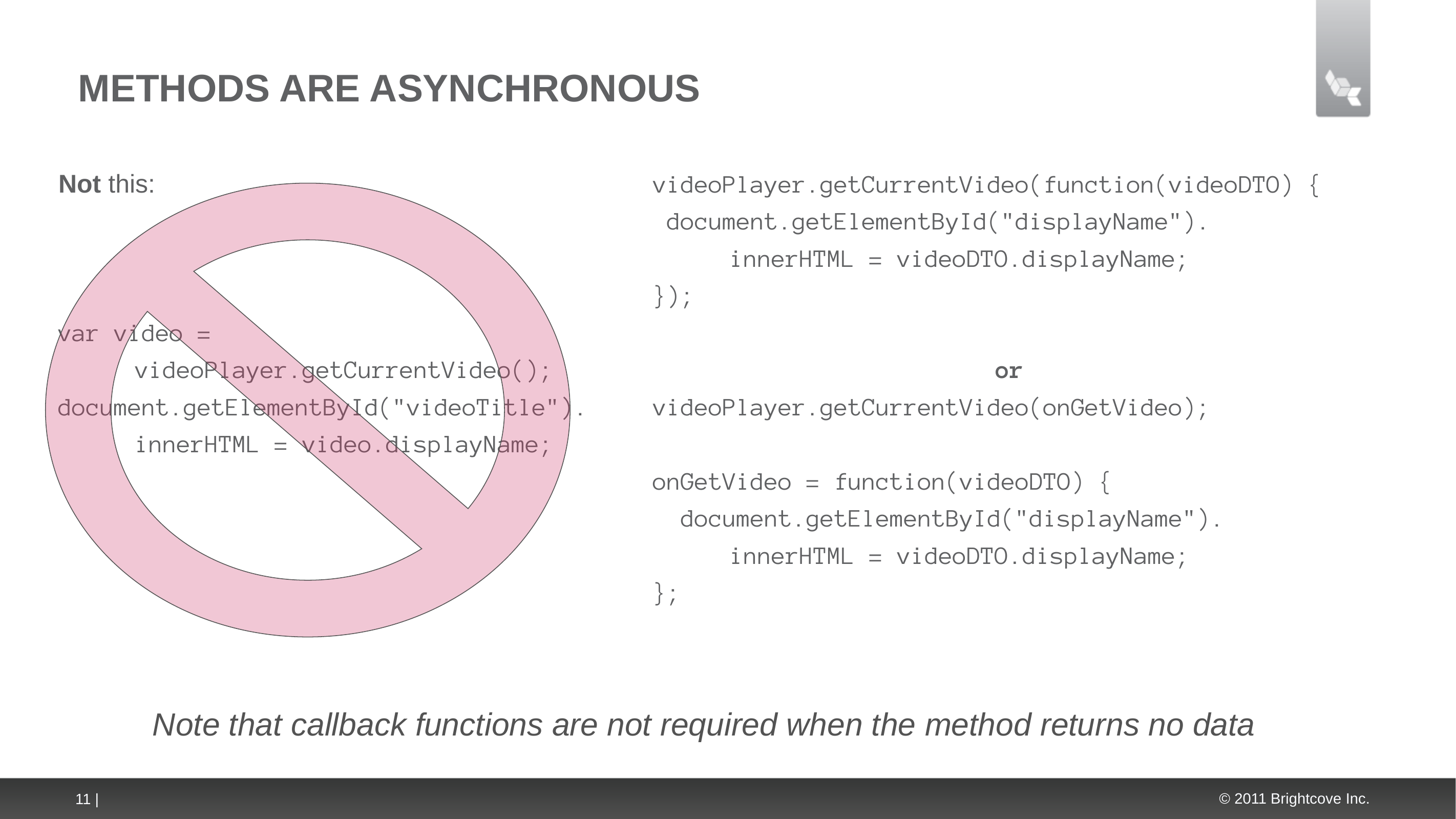

# Methods are asynchronous
Not this:

var video =
	videoPlayer.getCurrentVideo();
document.getElementById("videoTitle").
	innerHTML = video.displayName;
videoPlayer.getCurrentVideo(function(videoDTO) {
 document.getElementById("displayName").
	innerHTML = videoDTO.displayName;
});

or
videoPlayer.getCurrentVideo(onGetVideo);

onGetVideo = function(videoDTO) {
  document.getElementById("displayName").
	innerHTML = videoDTO.displayName;
};

Note that callback functions are not required when the method returns no data
11 |